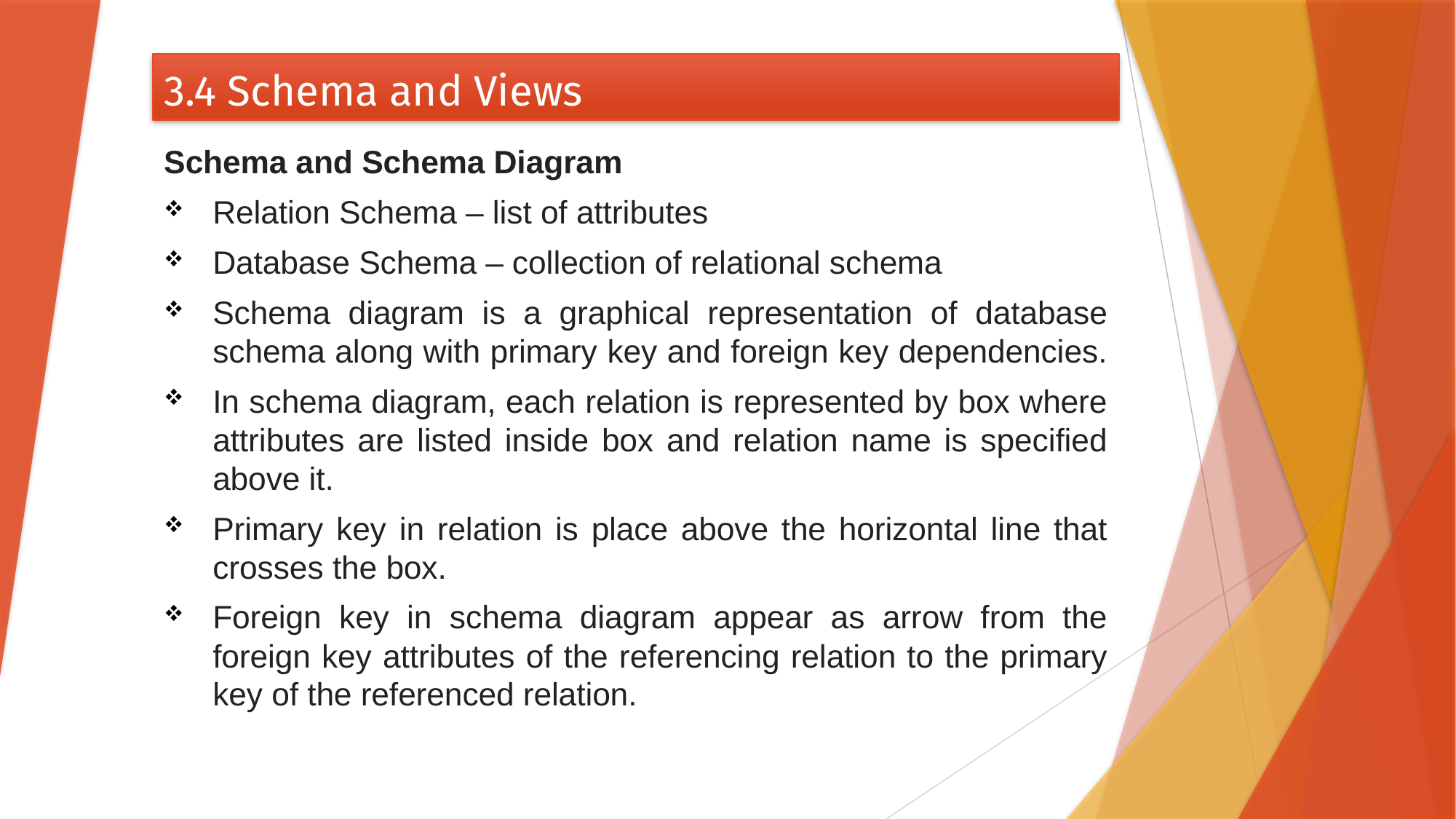

# 3.4 Schema and Views
Schema and Schema Diagram
Relation Schema – list of attributes
Database Schema – collection of relational schema
Schema diagram is a graphical representation of database schema along with primary key and foreign key dependencies.
In schema diagram, each relation is represented by box where attributes are listed inside box and relation name is specified above it.
Primary key in relation is place above the horizontal line that crosses the box.
Foreign key in schema diagram appear as arrow from the foreign key attributes of the referencing relation to the primary key of the referenced relation.